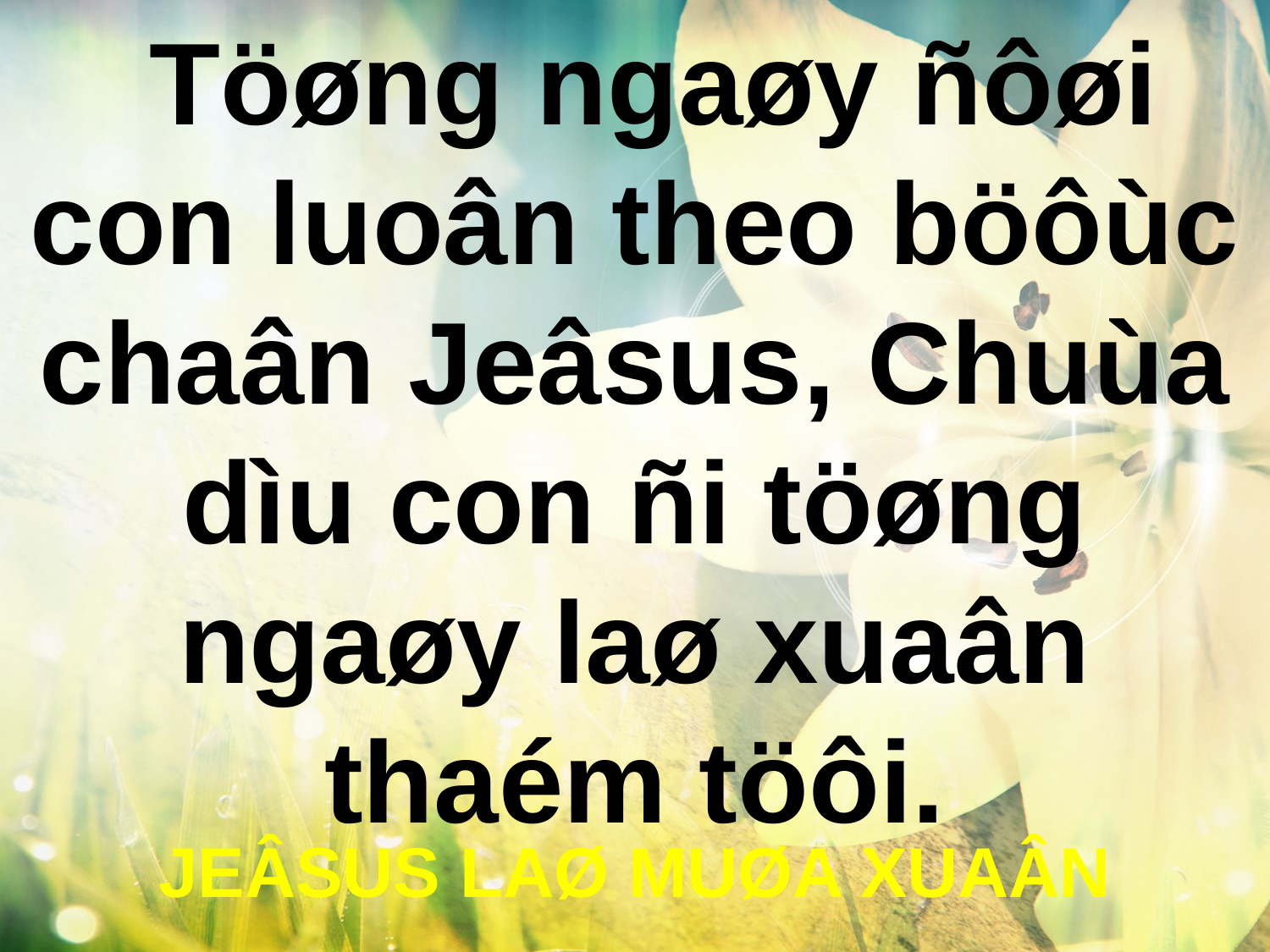

Töøng ngaøy ñôøi con luoân theo böôùc chaân Jeâsus, Chuùa dìu con ñi töøng ngaøy laø xuaân thaém töôi.
JEÂSUS LAØ MUØA XUAÂN